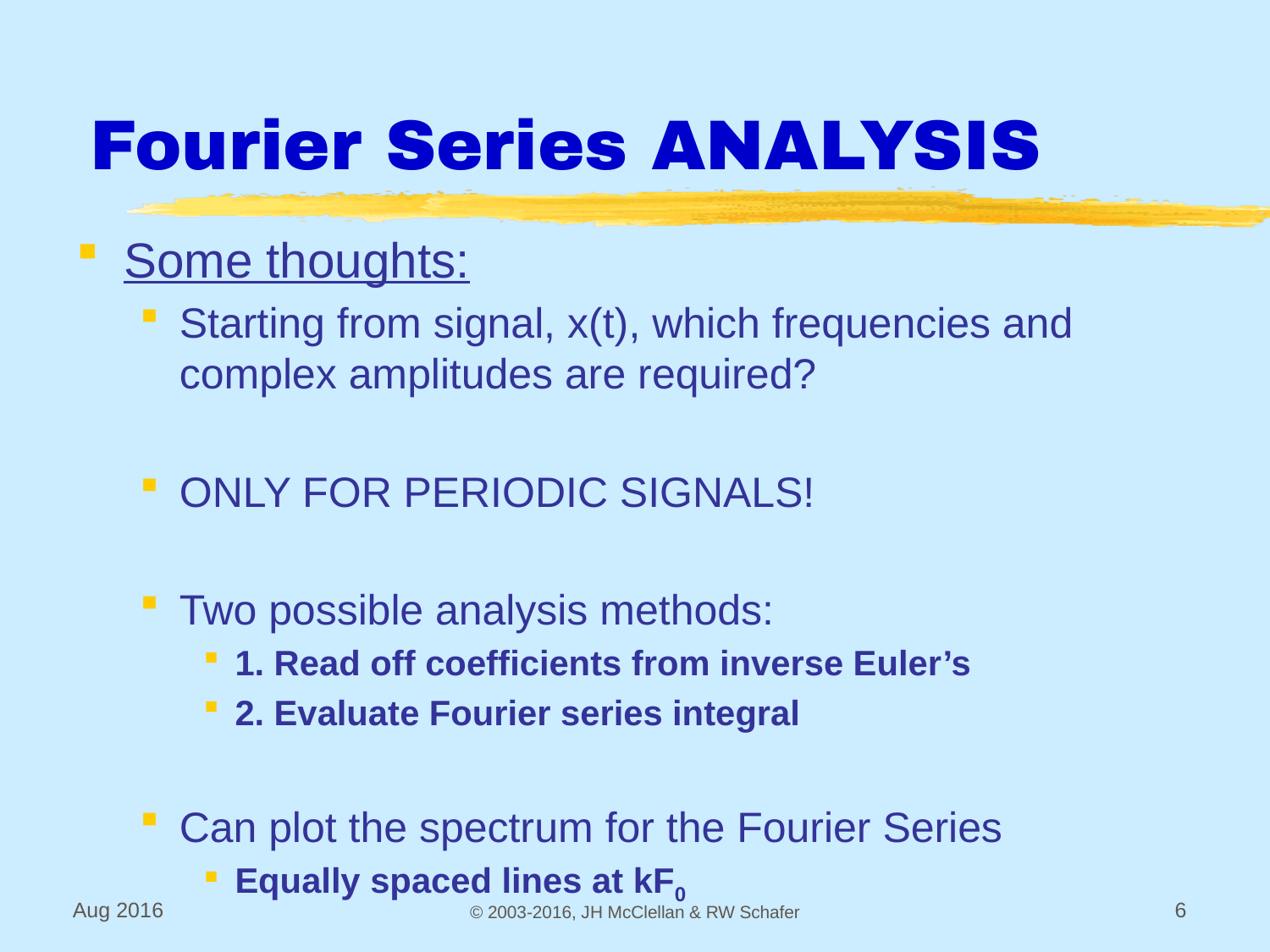

# Fourier Series ANALYSIS
Some thoughts:
Starting from signal, x(t), which frequencies and complex amplitudes are required?

ONLY FOR PERIODIC SIGNALS!

Two possible analysis methods:
1. Read off coefficients from inverse Euler’s
2. Evaluate Fourier series integral

Can plot the spectrum for the Fourier Series
Equally spaced lines at kF0
Aug 2016
© 2003-2016, JH McClellan & RW Schafer
6